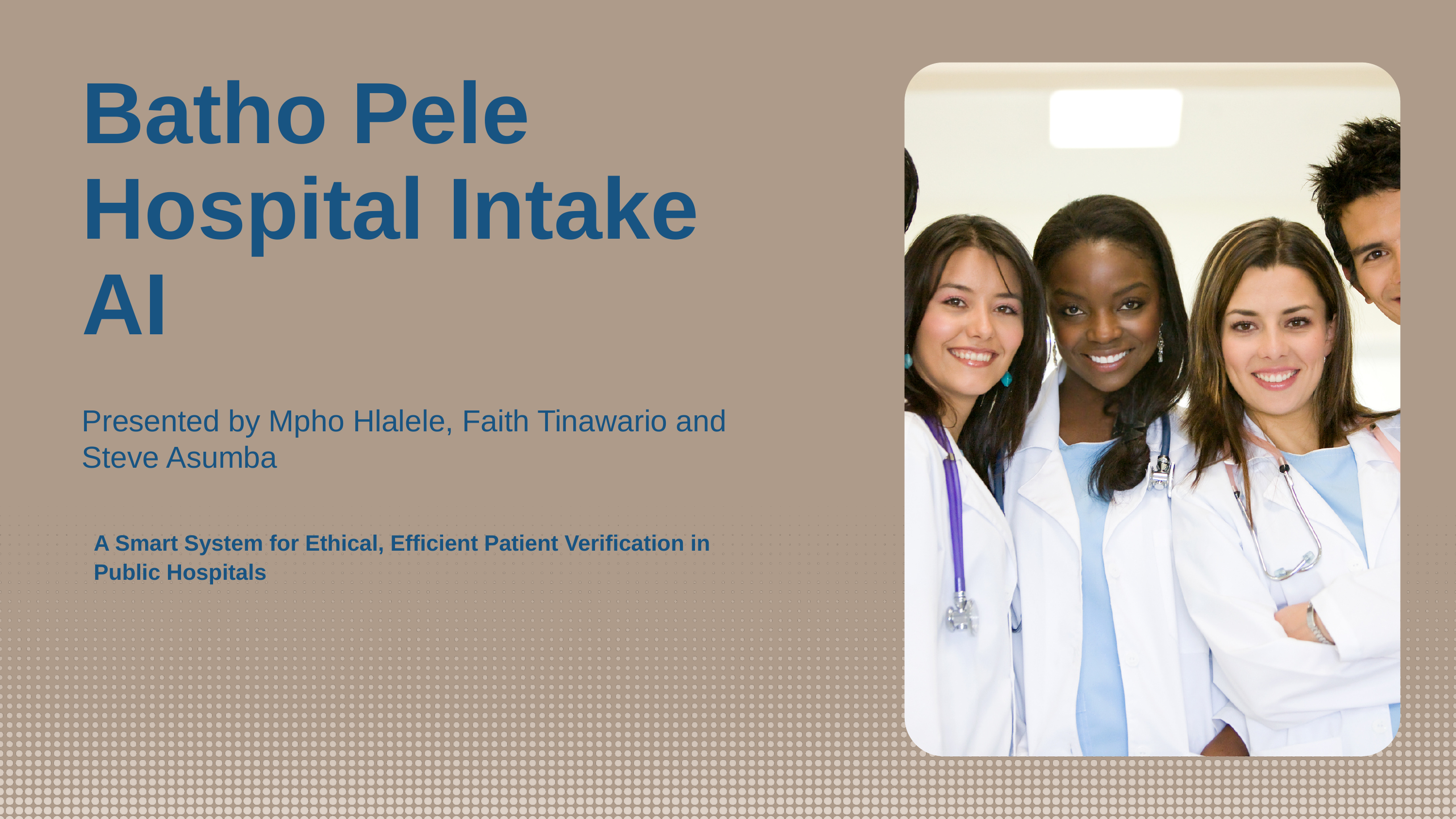

Batho Pele Hospital Intake AI
Presented by Mpho Hlalele, Faith Tinawario and Steve Asumba

A Smart System for Ethical, Efficient Patient Verification in Public Hospitals